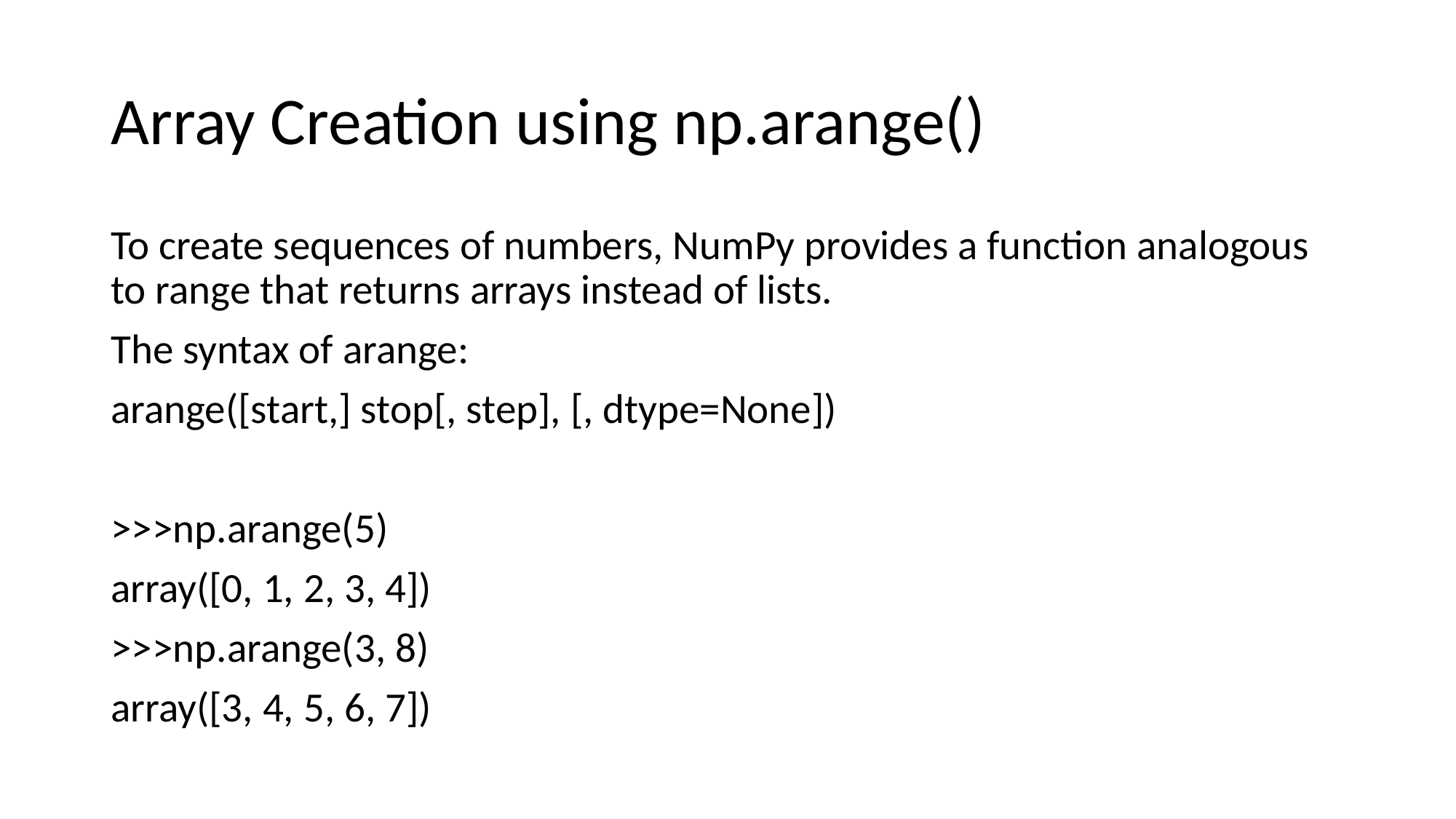

# Array Creation using np.arange()
To create sequences of numbers, NumPy provides a function analogous to range that returns arrays instead of lists.
The syntax of arange:
arange([start,] stop[, step], [, dtype=None])

>>>np.arange(5)
array([0, 1, 2, 3, 4])
>>>np.arange(3, 8)
array([3, 4, 5, 6, 7])